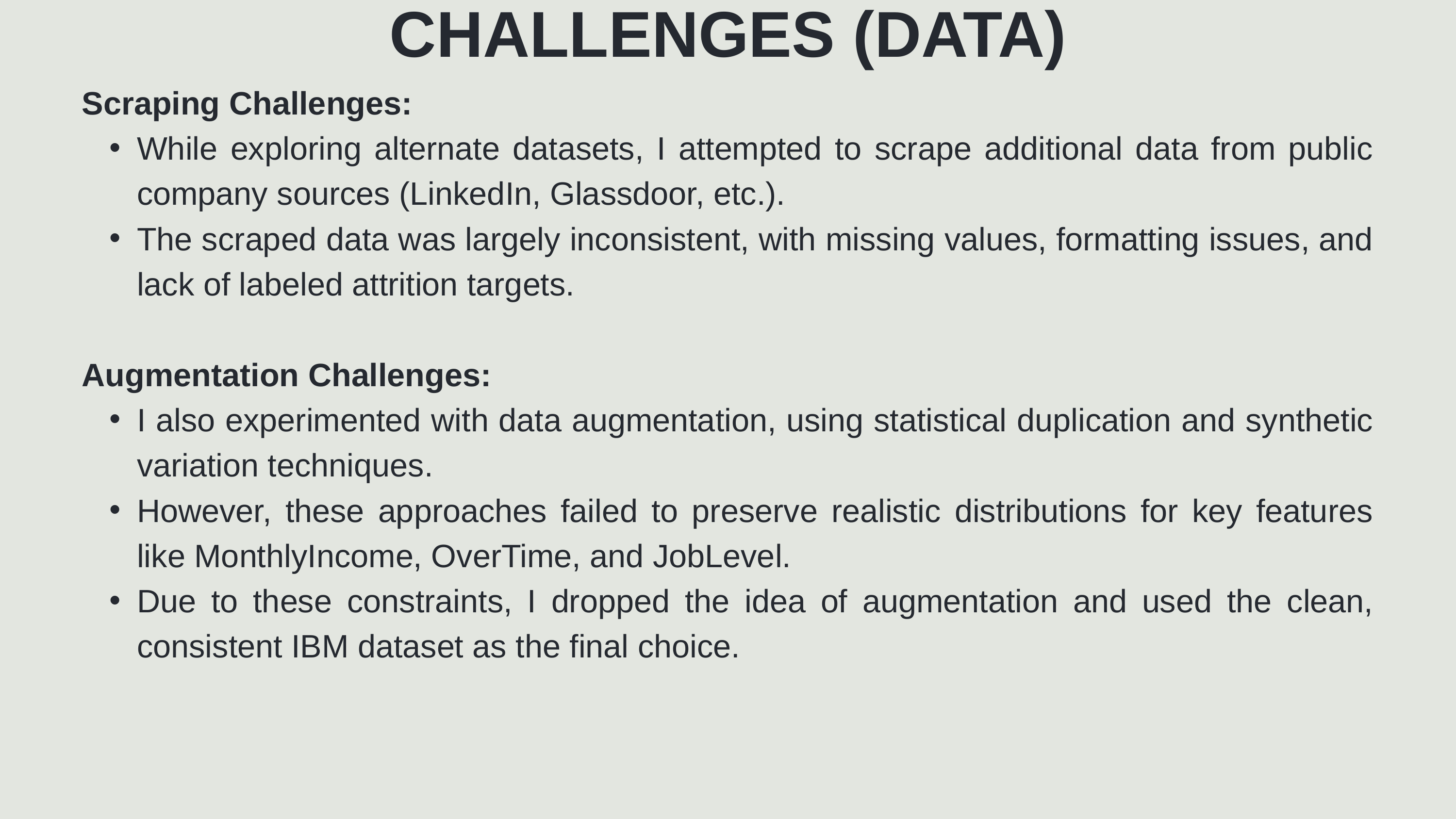

CHALLENGES (DATA)
Scraping Challenges:
While exploring alternate datasets, I attempted to scrape additional data from public company sources (LinkedIn, Glassdoor, etc.).
The scraped data was largely inconsistent, with missing values, formatting issues, and lack of labeled attrition targets.

Augmentation Challenges:
I also experimented with data augmentation, using statistical duplication and synthetic variation techniques.
However, these approaches failed to preserve realistic distributions for key features like MonthlyIncome, OverTime, and JobLevel.
Due to these constraints, I dropped the idea of augmentation and used the clean, consistent IBM dataset as the final choice.